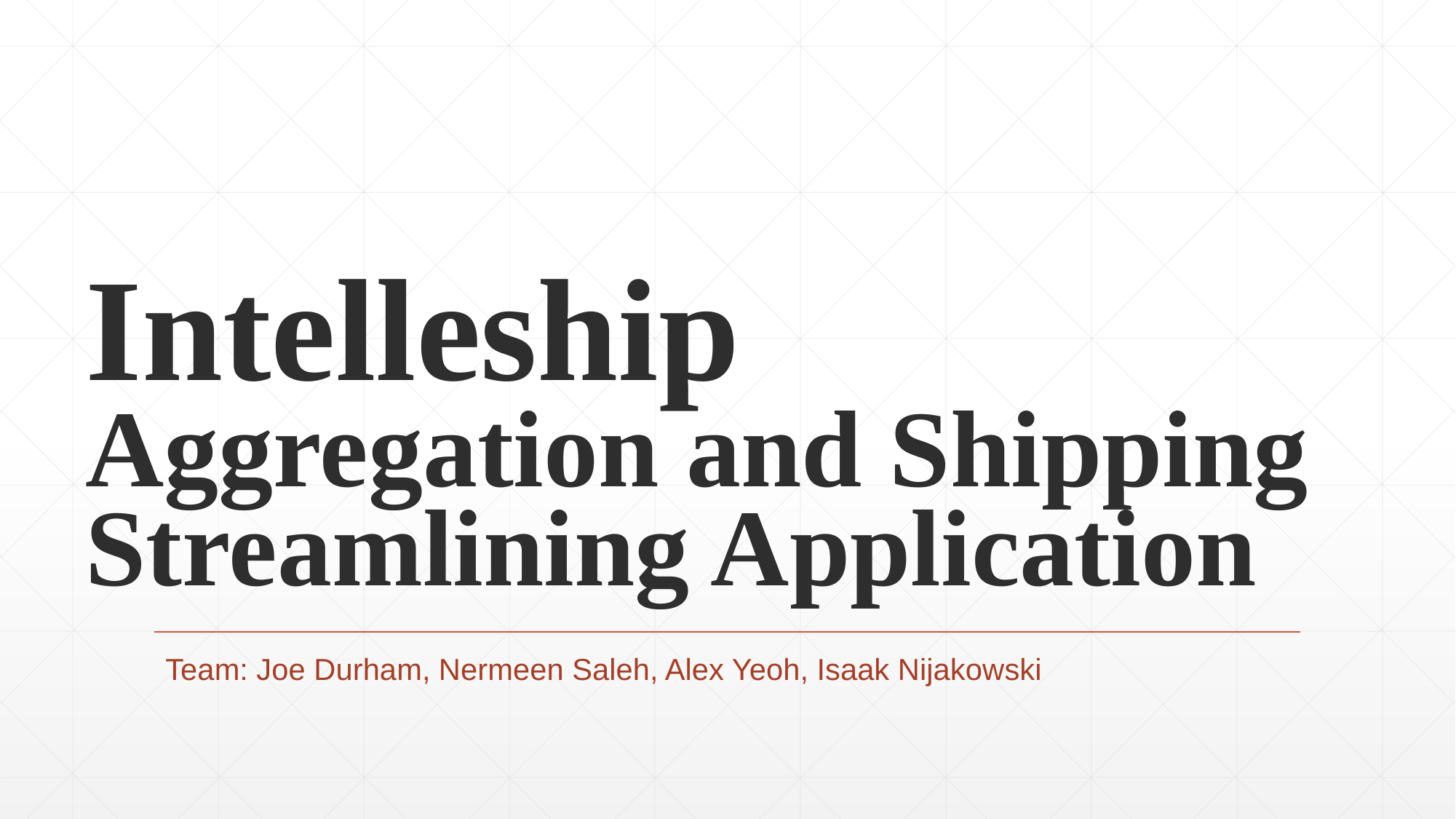

# Intelleship Aggregation and Shipping Streamlining Application
Team: Joe Durham, Nermeen Saleh, Alex Yeoh, Isaak Nijakowski